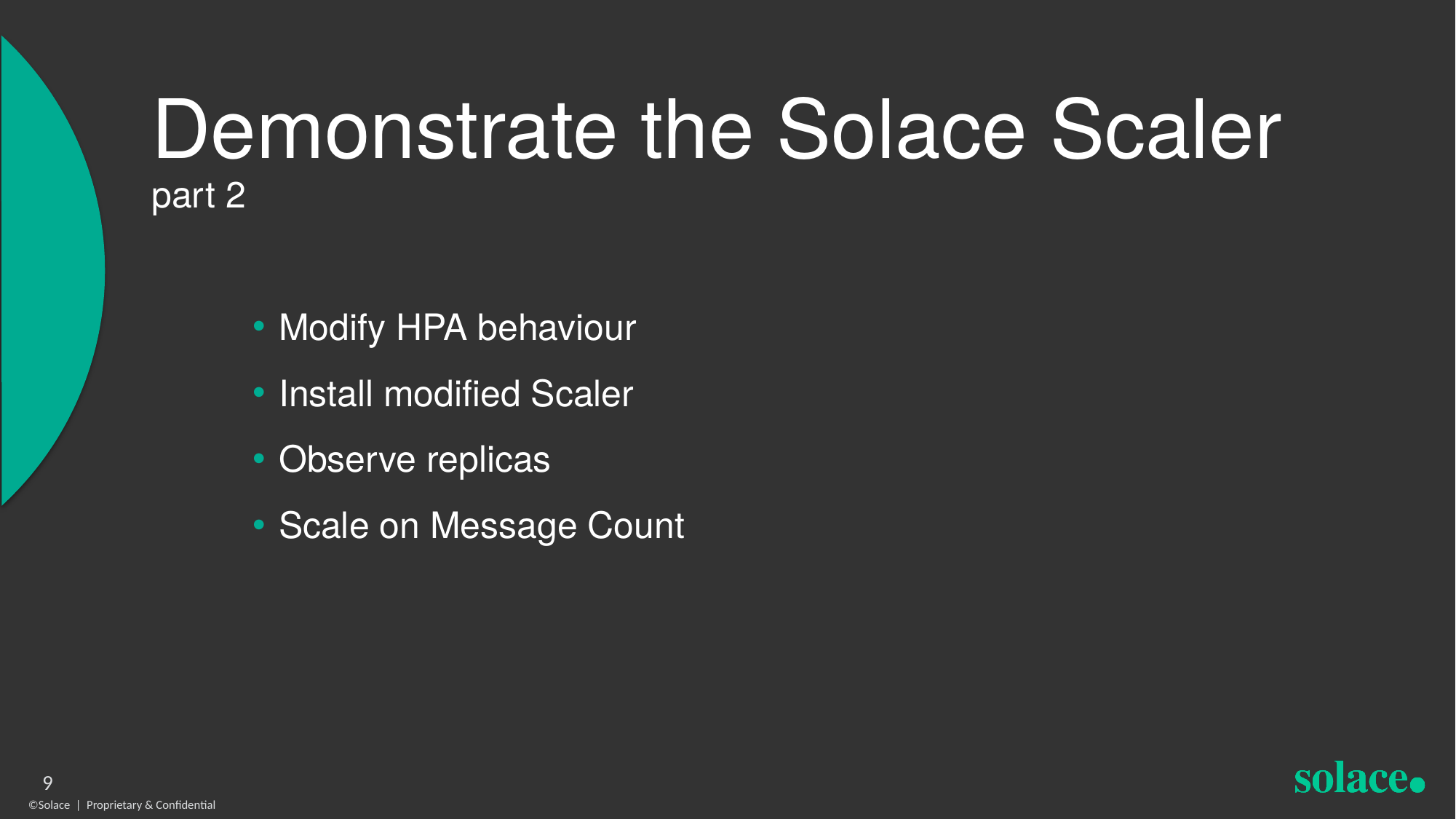

# Demonstrate the Solace Scaler part 2
Modify HPA behaviour
Install modified Scaler
Observe replicas
Scale on Message Count
9
©Solace  |  Proprietary & Confidential